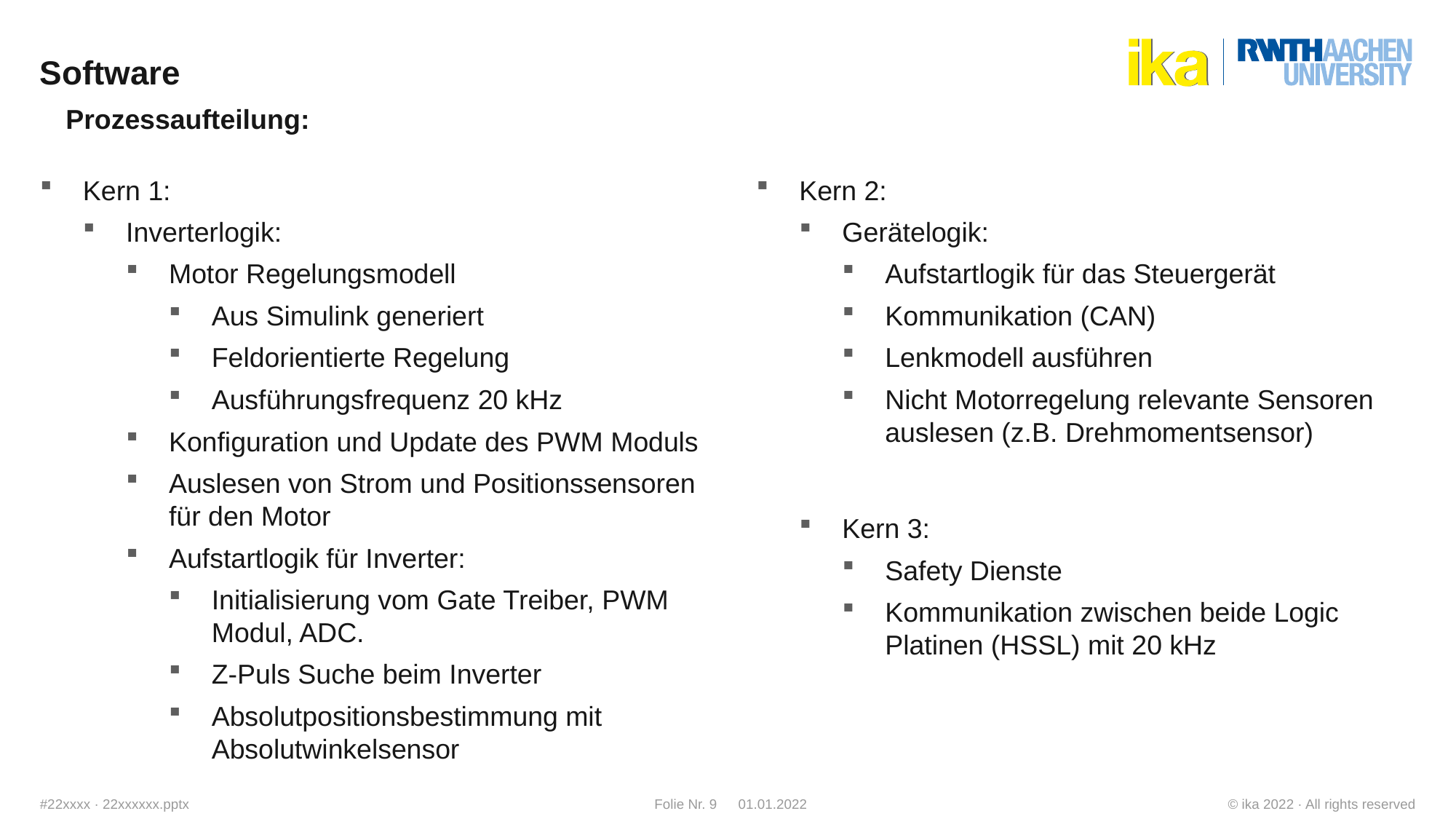

# Software
Prozessaufteilung:
Kern 1:
Inverterlogik:
Motor Regelungsmodell
Aus Simulink generiert
Feldorientierte Regelung
Ausführungsfrequenz 20 kHz
Konfiguration und Update des PWM Moduls
Auslesen von Strom und Positionssensoren für den Motor
Aufstartlogik für Inverter:
Initialisierung vom Gate Treiber, PWM Modul, ADC.
Z-Puls Suche beim Inverter
Absolutpositionsbestimmung mit Absolutwinkelsensor
Kern 2:
Gerätelogik:
Aufstartlogik für das Steuergerät
Kommunikation (CAN)
Lenkmodell ausführen
Nicht Motorregelung relevante Sensoren auslesen (z.B. Drehmomentsensor)

Kern 3:
Safety Dienste
Kommunikation zwischen beide Logic Platinen (HSSL) mit 20 kHz